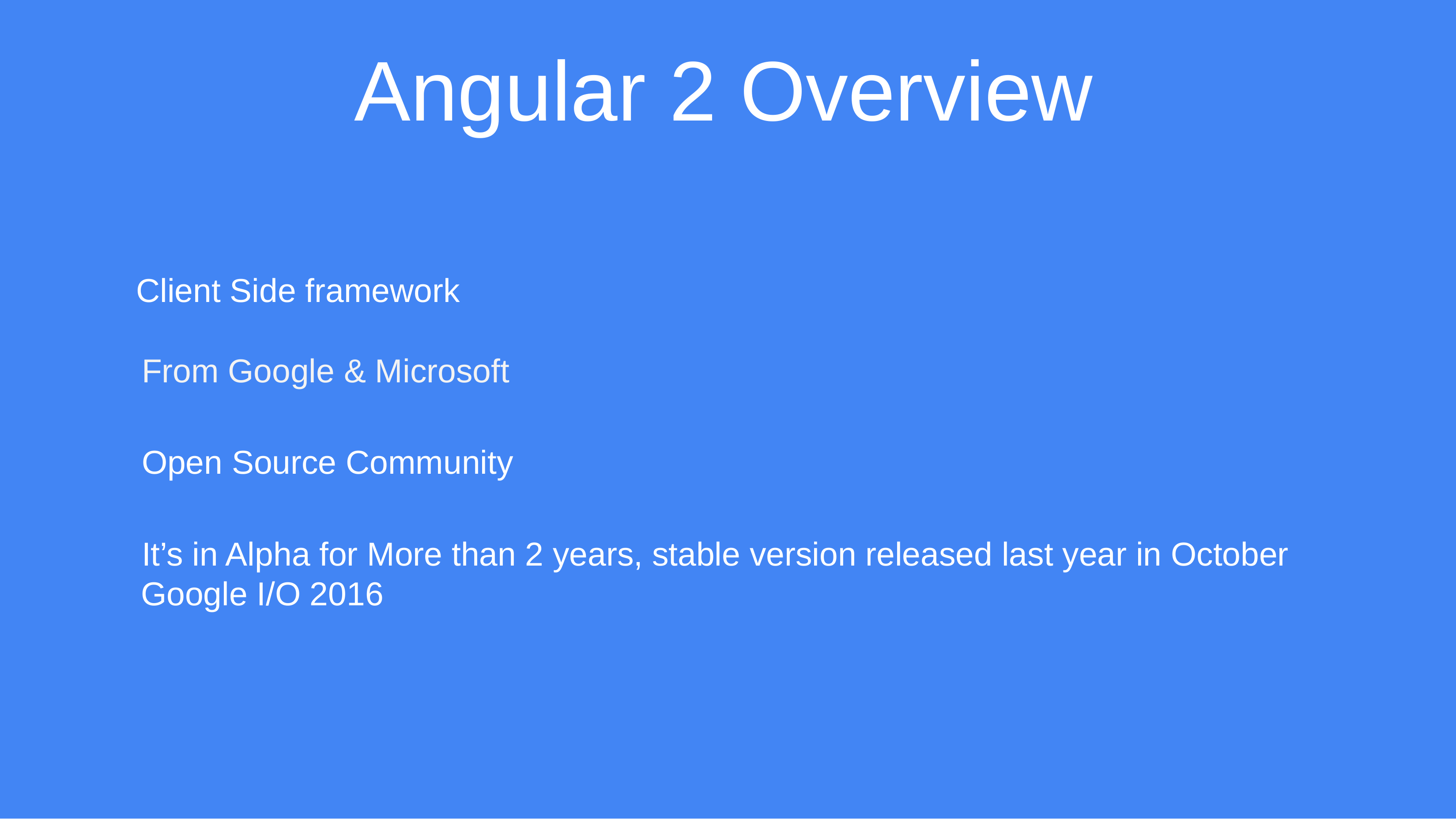

# Angular 2 Overview
Client Side framework
From Google & Microsoft
Open Source Community
It’s in Alpha for More than 2 years, stable version released last year in October  Google I/O 2016